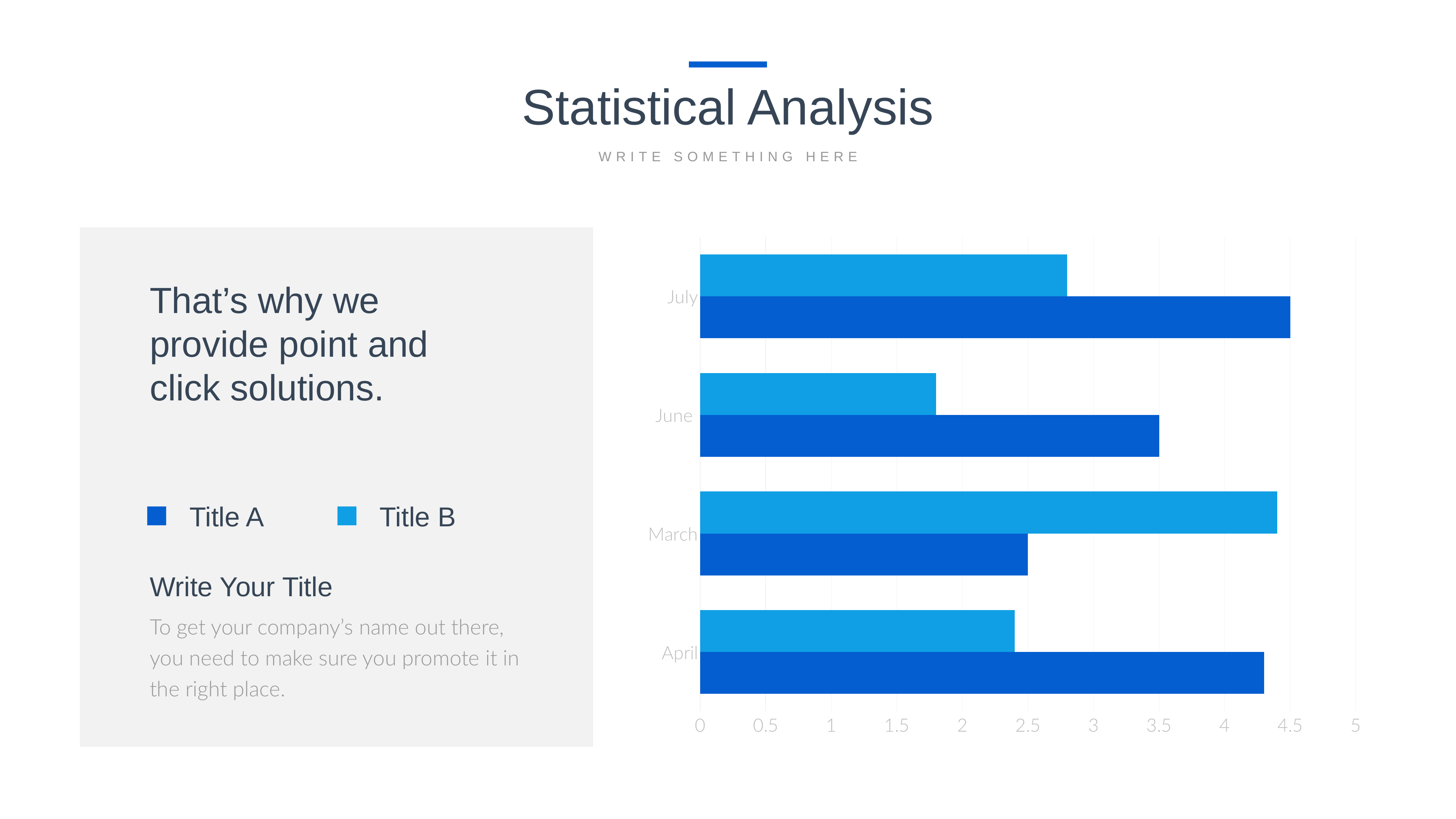

Statistical Analysis
WRITE SOMETHING HERE

### Chart

| Category | Series 1 | Series 2 |
|---|---|---|
| April | 4.3 | 2.4 |
| March | 2.5 | 4.4 |
| June  | 3.5 | 1.8 |
| July | 4.5 | 2.8 |
That’s why we provide point and click solutions.
Title A

Title B

Write Your Title
To get your company’s name out there, you need to make sure you promote it in the right place.